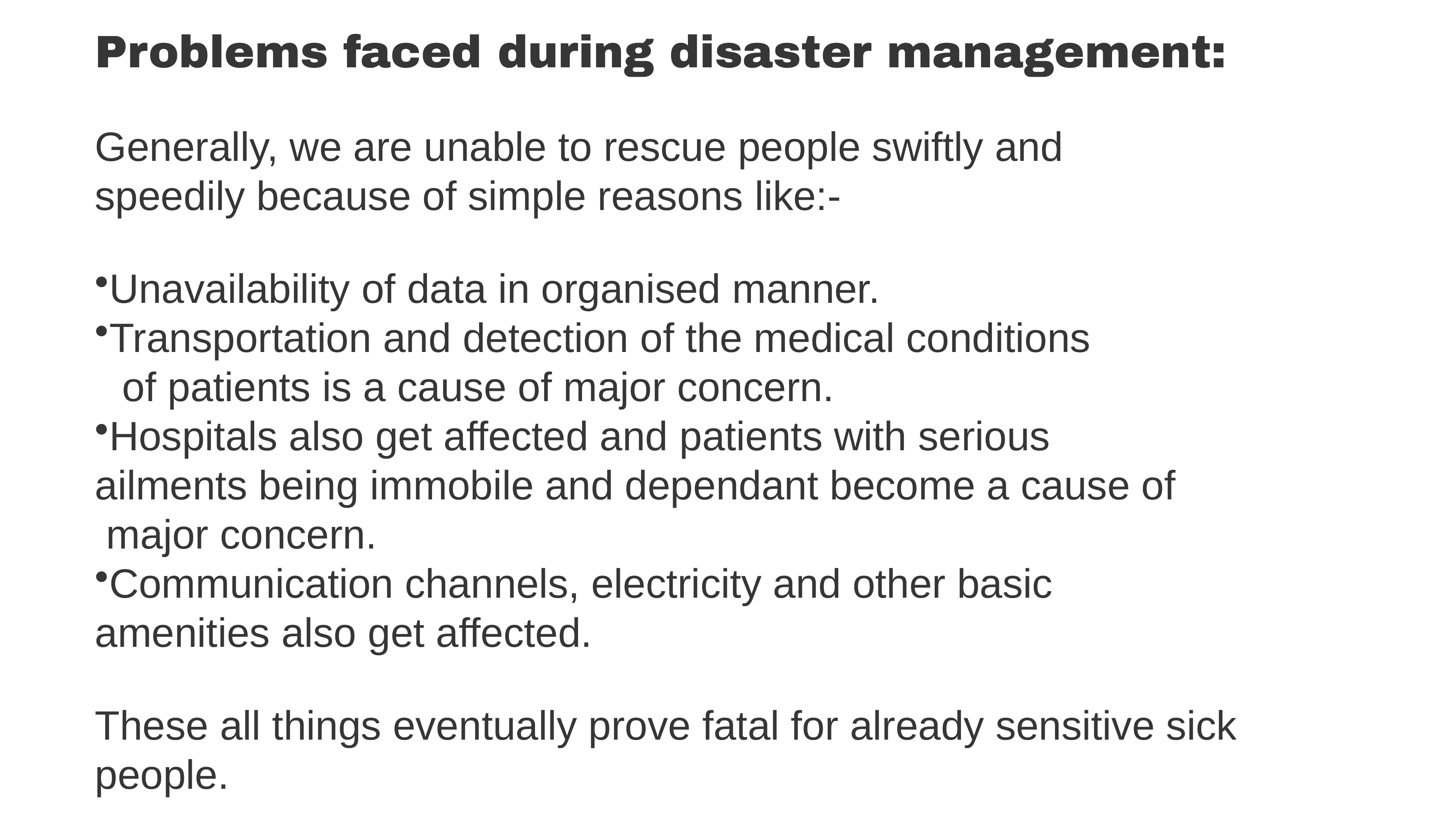

Problems faced during disaster management:

Generally, we are unable to rescue people swiftly and
speedily because of simple reasons like:-

Unavailability of data in organised manner.
Transportation and detection of the medical conditions
of patients is a cause of major concern.
Hospitals also get affected and patients with serious
ailments being immobile and dependant become a cause of
 major concern.
Communication channels, electricity and other basic
amenities also get affected.

These all things eventually prove fatal for already sensitive sick
people.